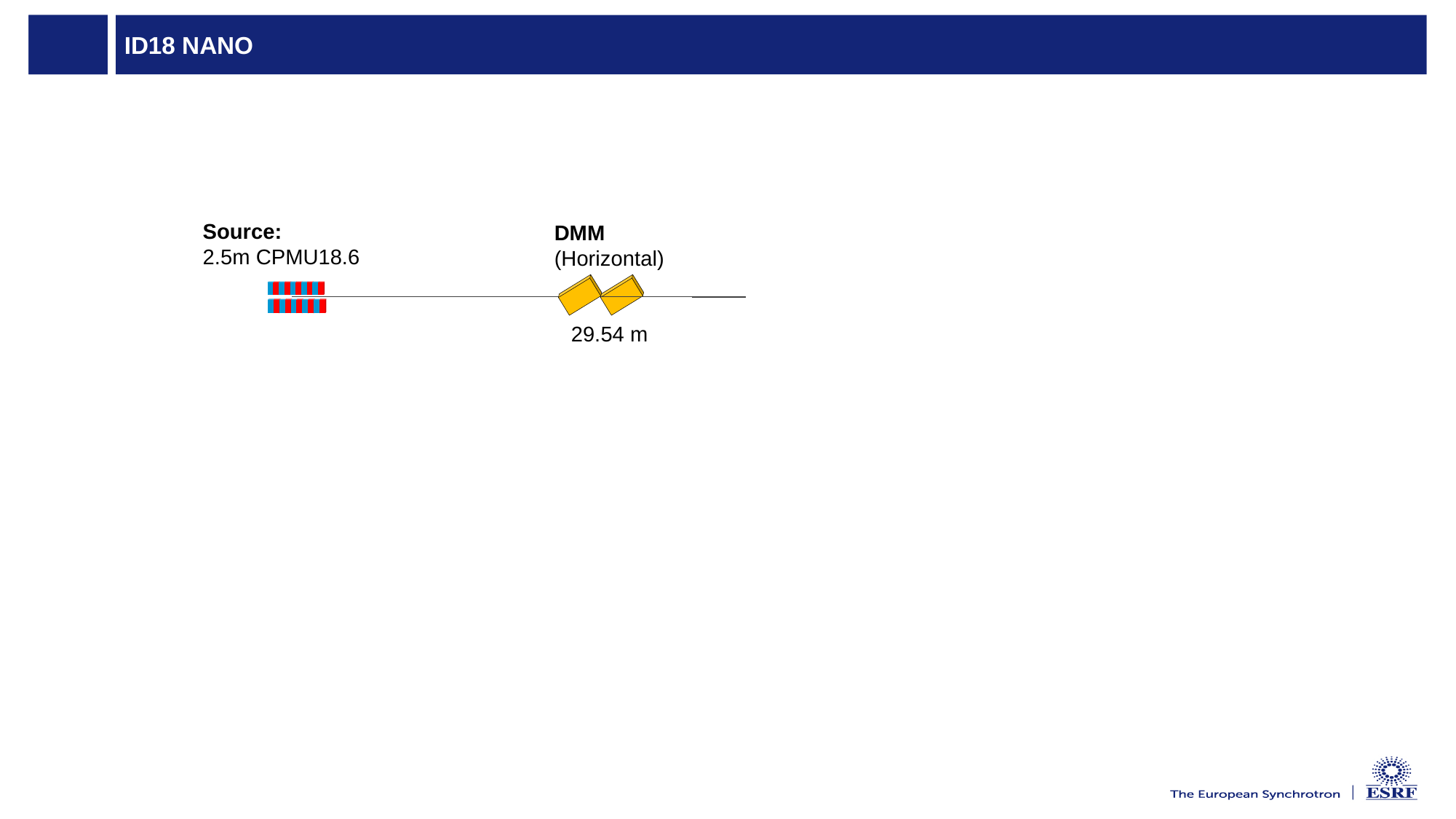

# ID18 Nano
Source:
2.5m CPMU18.6
DMM
(Horizontal)

29.54 m